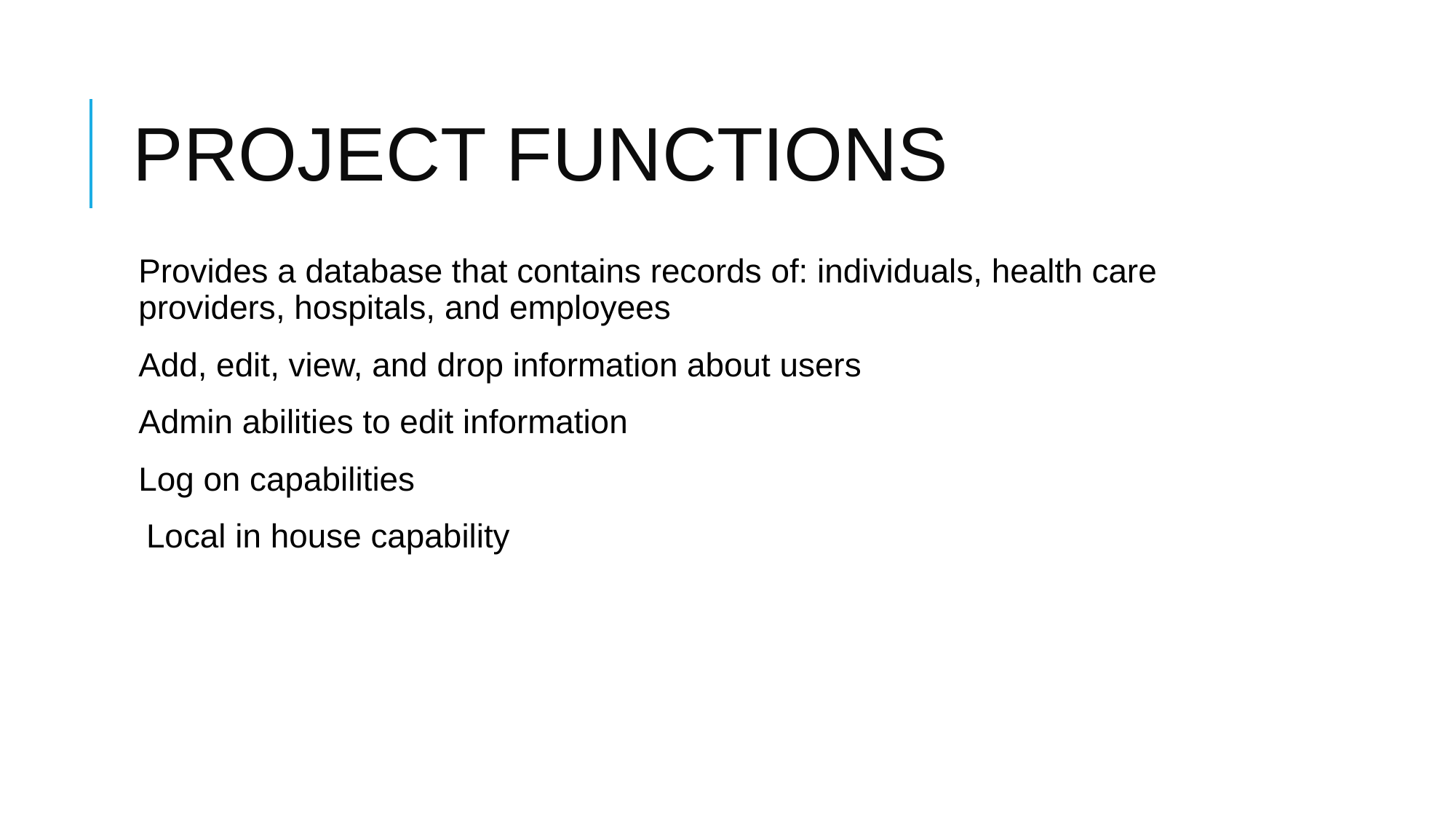

# PROJECT FUNCTIONS
Provides a database that contains records of: individuals, health care providers, hospitals, and employees
Add, edit, view, and drop information about users
Admin abilities to edit information
Log on capabilities
  Local in house capability